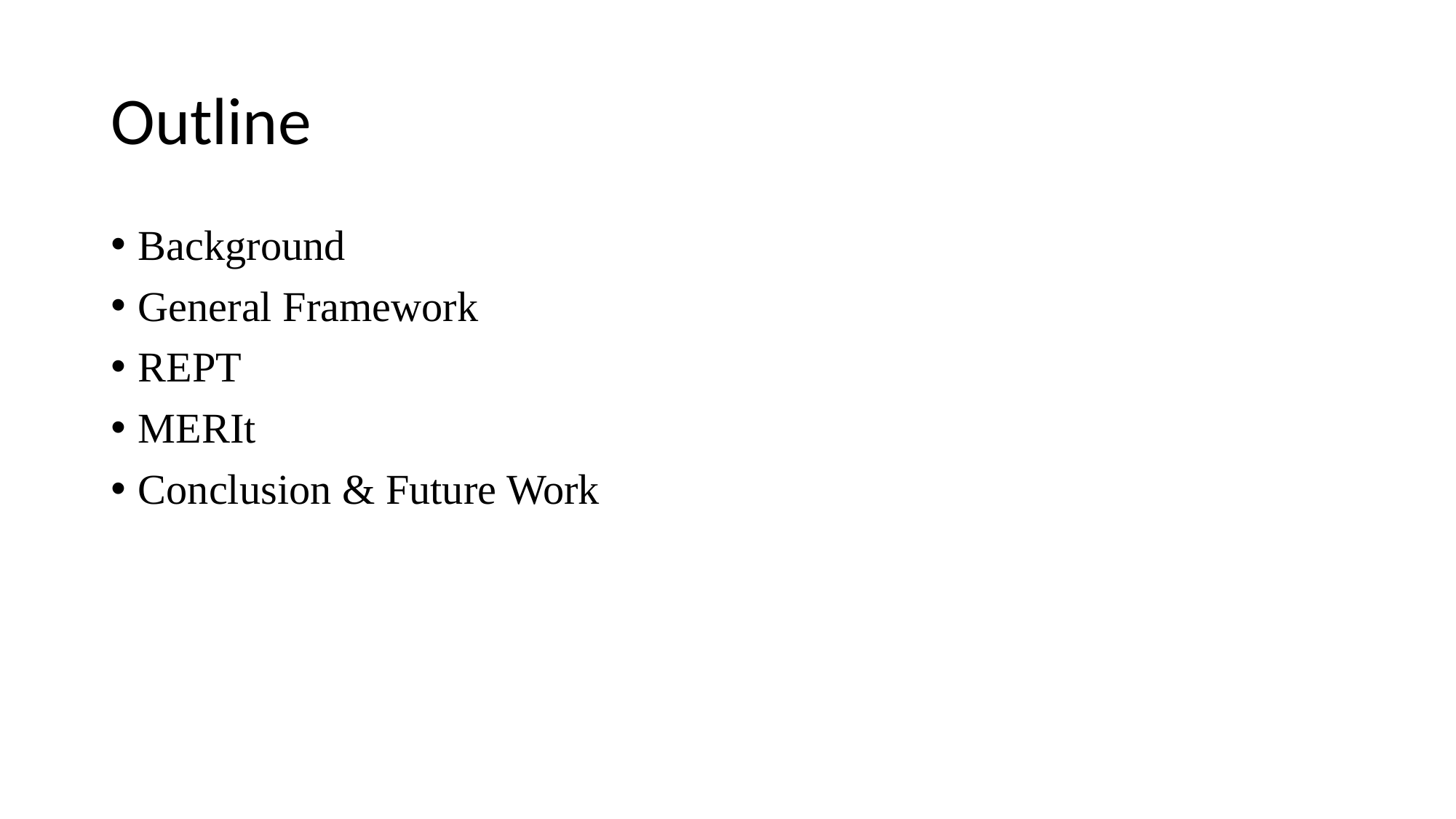

# Outline
Background
General Framework
REPT
MERIt
Conclusion & Future Work